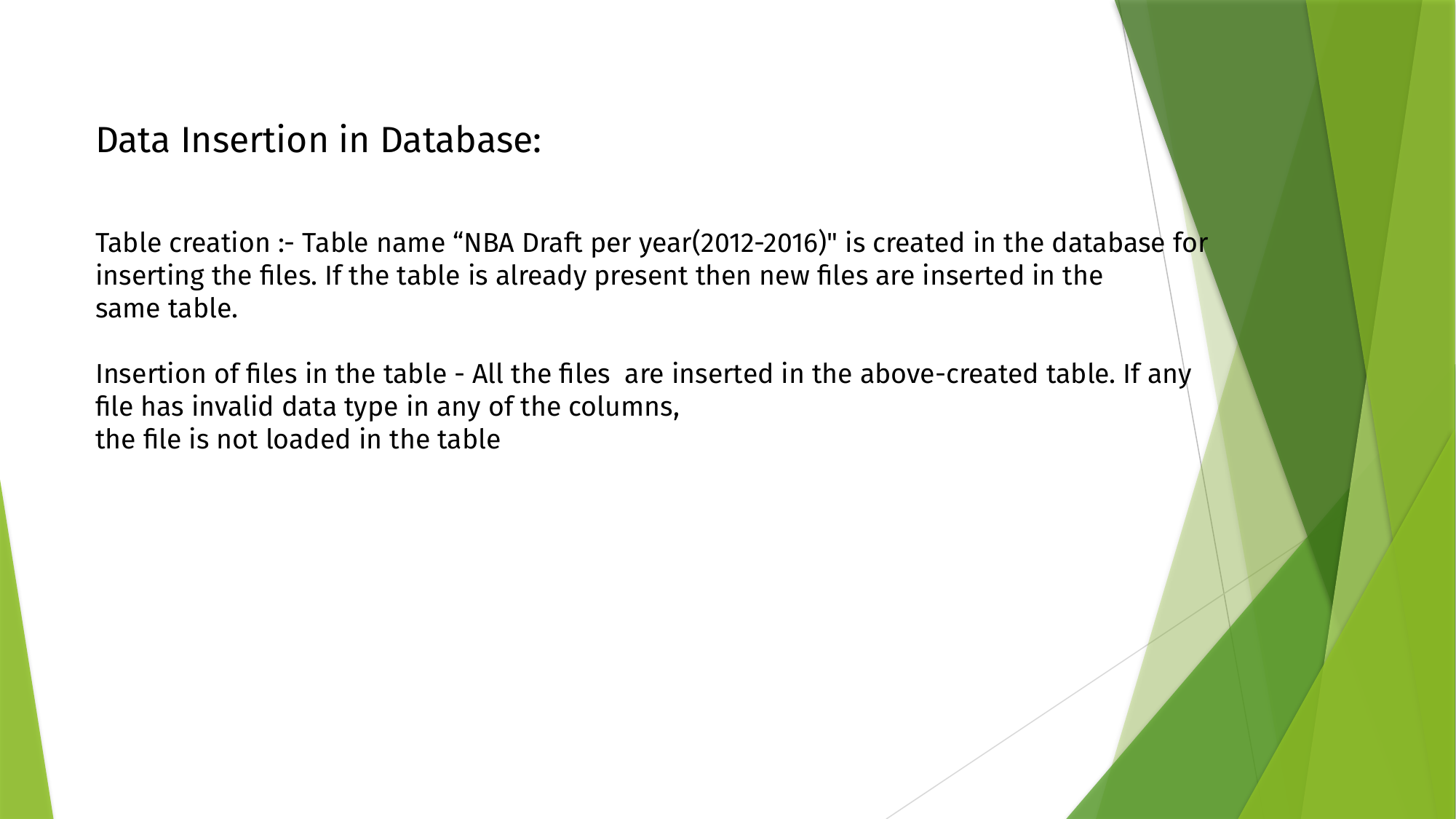

Data Insertion in Database:

Table creation :- Table name “NBA Draft per year(2012-2016)" is created in the database for
inserting the files. If the table is already present then new files are inserted in the
same table.

Insertion of files in the table - All the files  are inserted in the above-created table. If any file has invalid data type in any of the columns,
the file is not loaded in the table